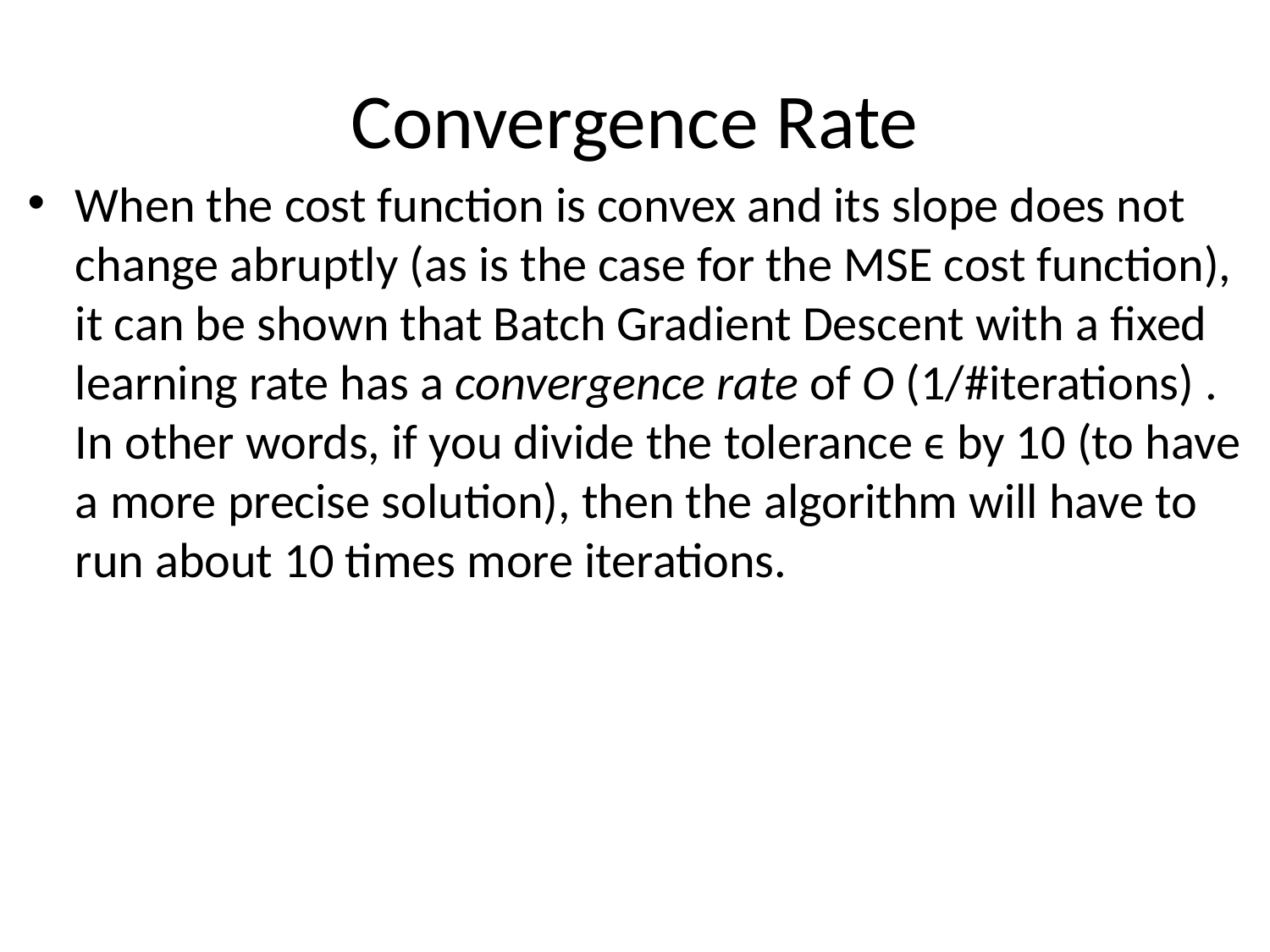

# Convergence Rate
When the cost function is convex and its slope does not change abruptly (as is the case for the MSE cost function), it can be shown that Batch Gradient Descent with a fixed learning rate has a convergence rate of O (1/#iterations) . In other words, if you divide the tolerance ϵ by 10 (to have a more precise solution), then the algorithm will have to run about 10 times more iterations.